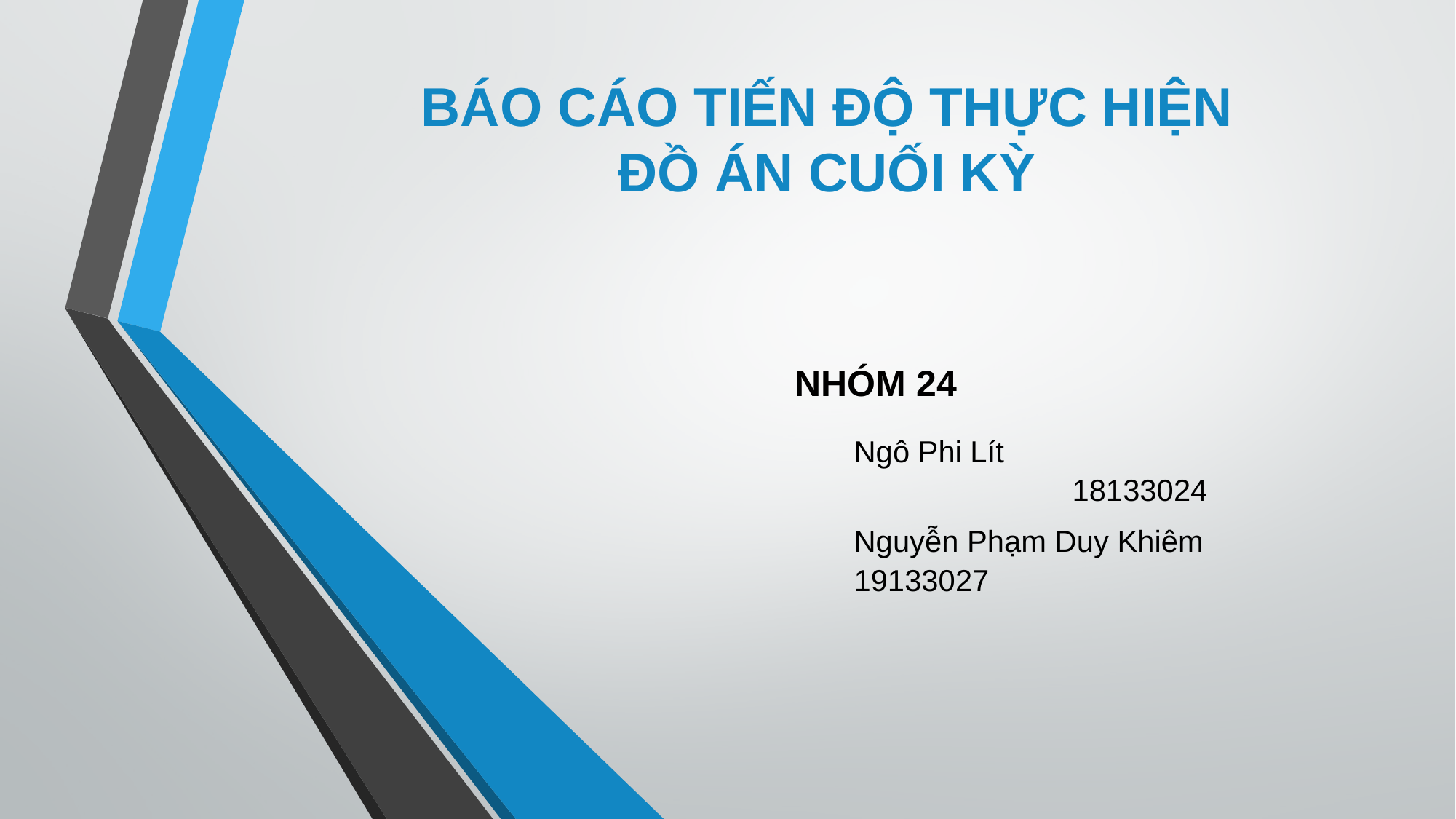

BÁO CÁO TIẾN ĐỘ THỰC HIỆN ĐỒ ÁN CUỐI KỲ

NHÓM 24
Ngô Phi Lít						18133024
Nguyễn Phạm Duy Khiêm		19133027